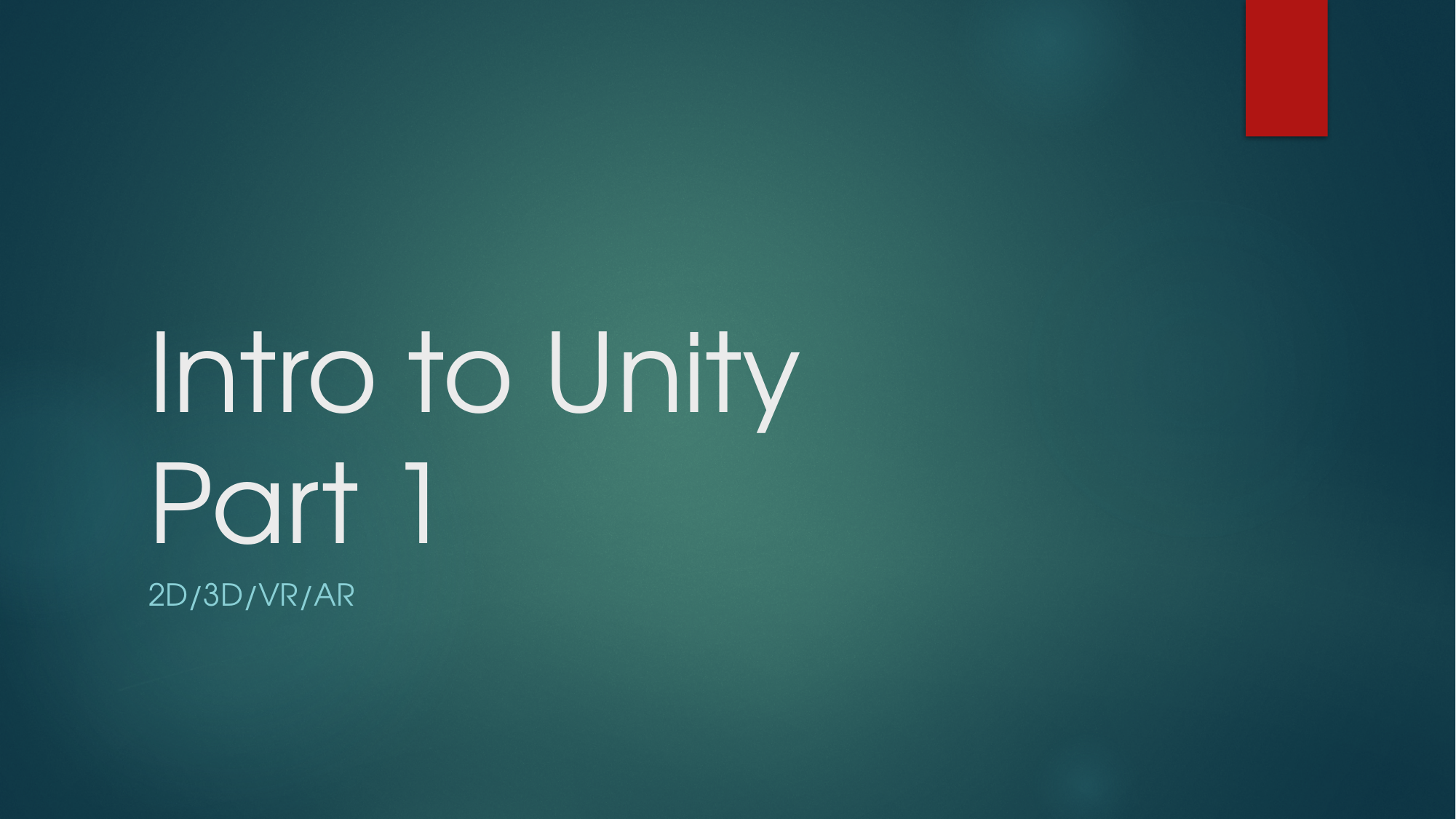

# Intro to Unity Part 1
2D/3D/VR/AR